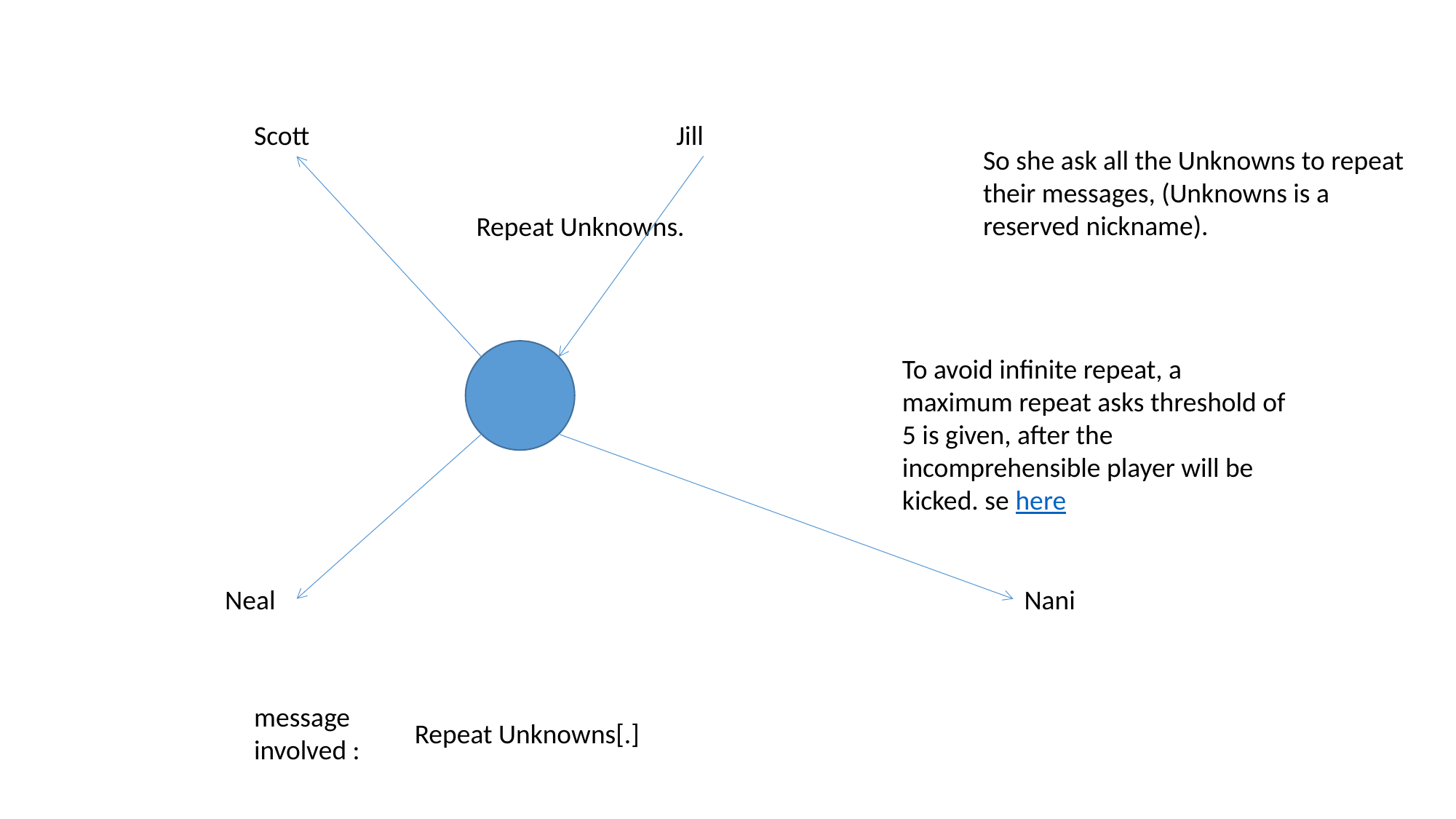

Scott
Jill
So she ask all the Unknowns to repeat their messages, (Unknowns is a reserved nickname).
Repeat Unknowns.

To avoid infinite repeat, a maximum repeat asks threshold of 5 is given, after the incomprehensible player will be kicked. se here
Neal
Nani
message
involved :
Repeat Unknowns[.]